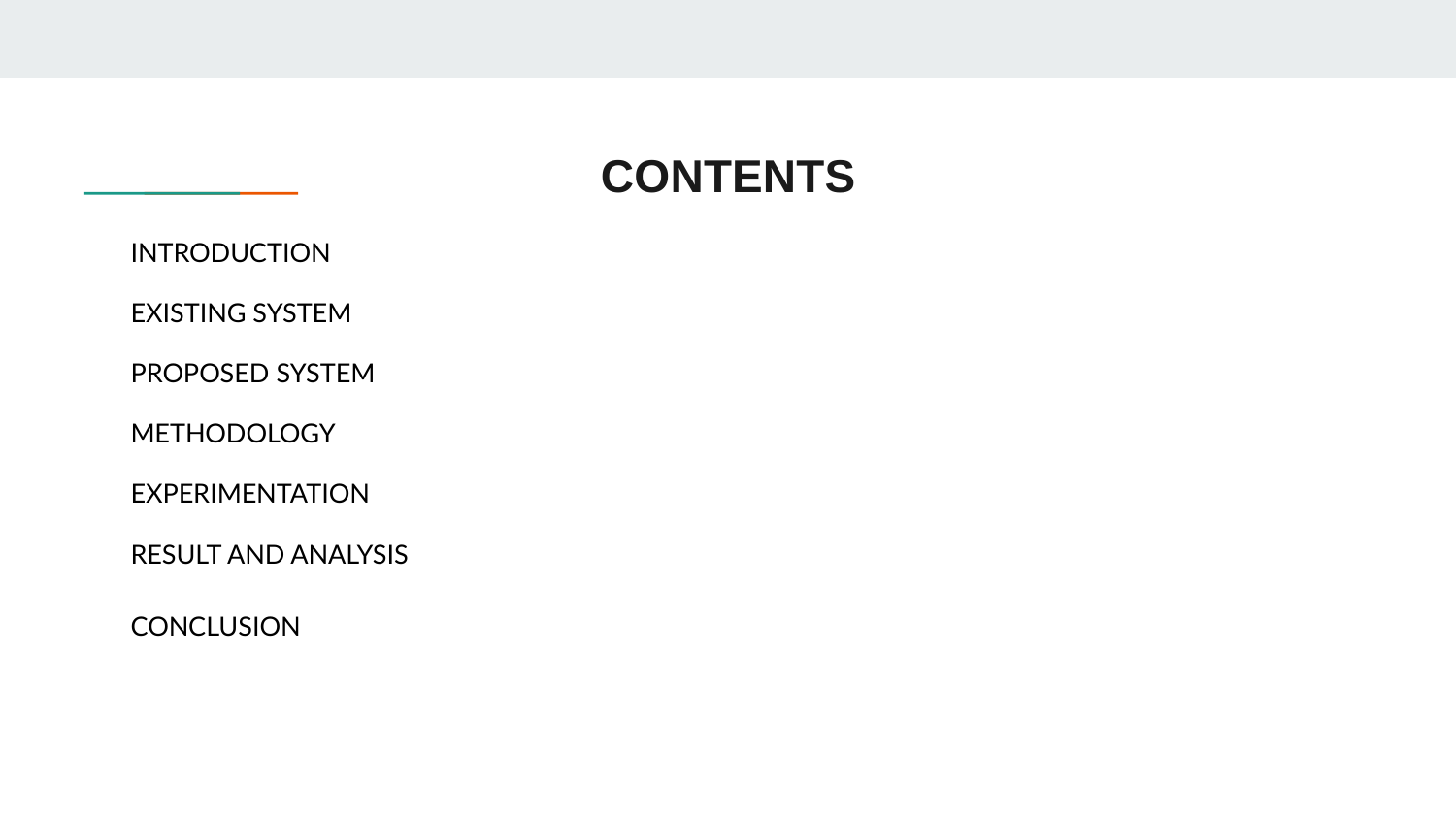

# CONTENTS
INTRODUCTION
EXISTING SYSTEM
PROPOSED SYSTEM
METHODOLOGY
EXPERIMENTATION
RESULT AND ANALYSIS
CONCLUSION